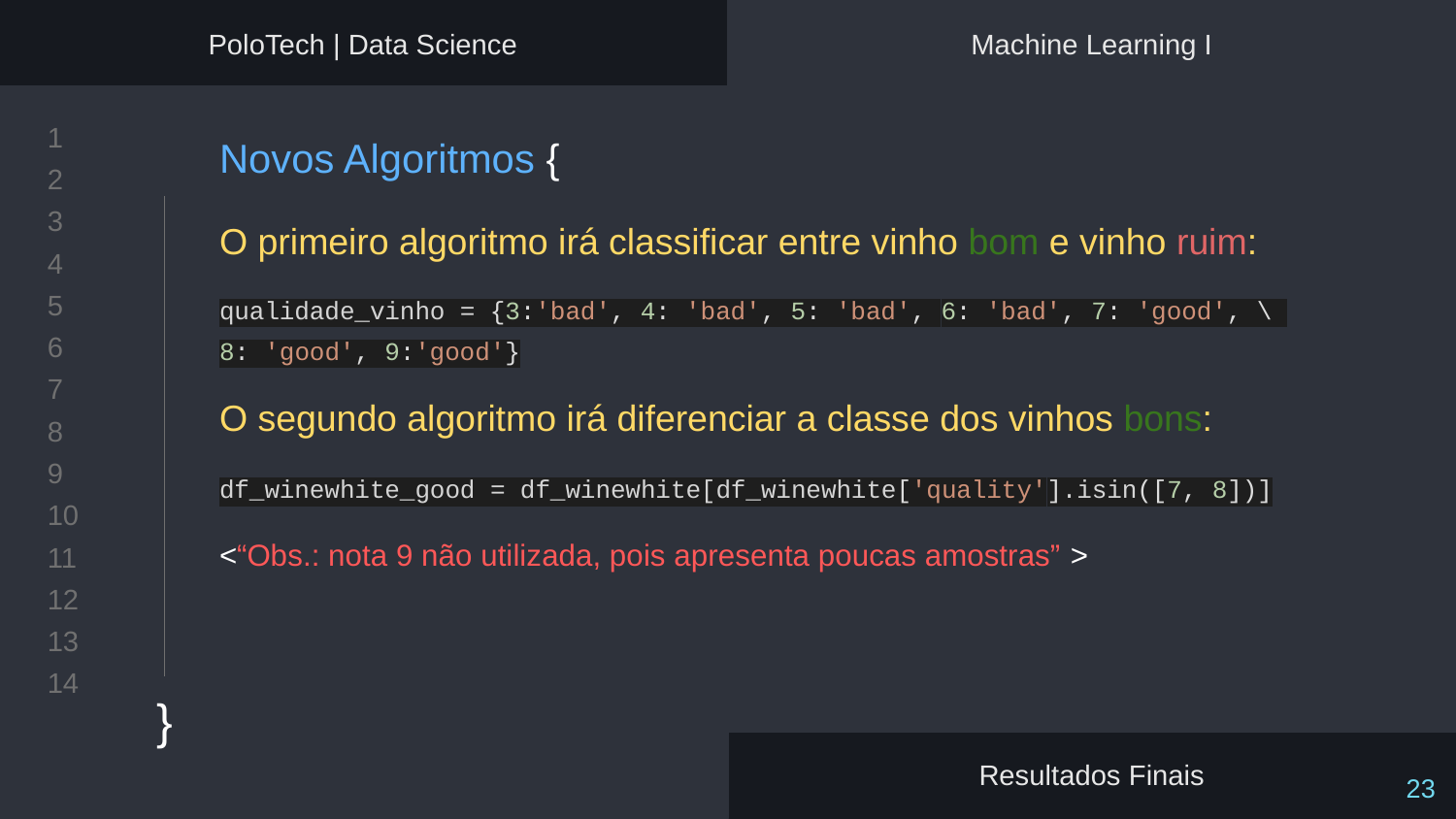

PoloTech | Data Science
Machine Learning I
Novos Algoritmos {

}
# O primeiro algoritmo irá classificar entre vinho bom e vinho ruim:

qualidade_vinho = {3:'bad', 4: 'bad', 5: 'bad', 6: 'bad', 7: 'good', \
8: 'good', 9:'good'}

O segundo algoritmo irá diferenciar a classe dos vinhos bons:

df_winewhite_good = df_winewhite[df_winewhite['quality'].isin([7, 8])]

<“Obs.: nota 9 não utilizada, pois apresenta poucas amostras” >
Resultados Finais
23